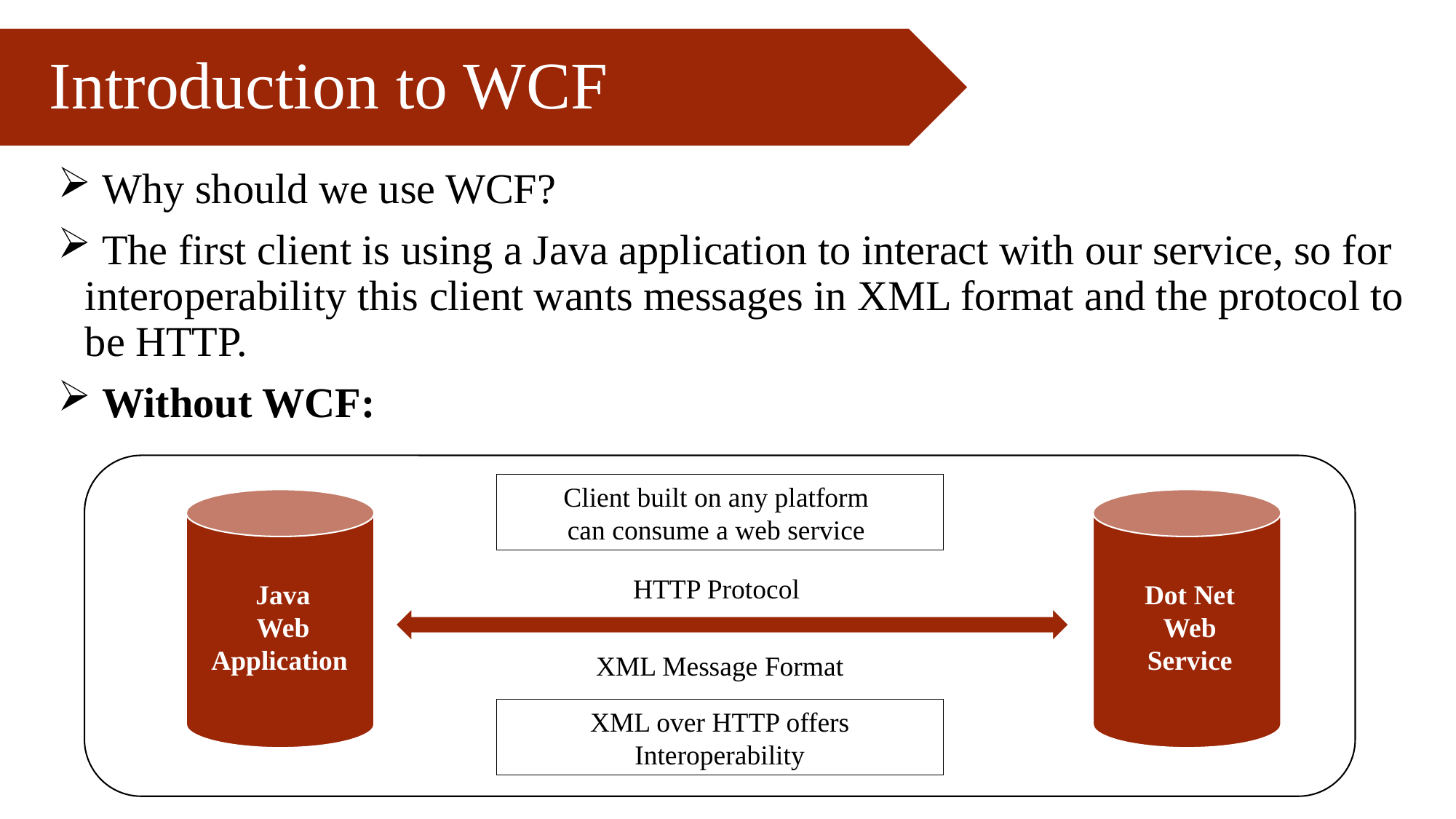

Introduction to WCF
 Why should we use WCF?
 The first client is using a Java application to interact with our service, so for interoperability this client wants messages in XML format and the protocol to be HTTP.
 Without WCF:

Client built on any platform
can consume a web service
HTTP Protocol
Dot Net
Web
Service

Java
Web
Application

XML Message Format
XML over HTTP offers
Interoperability